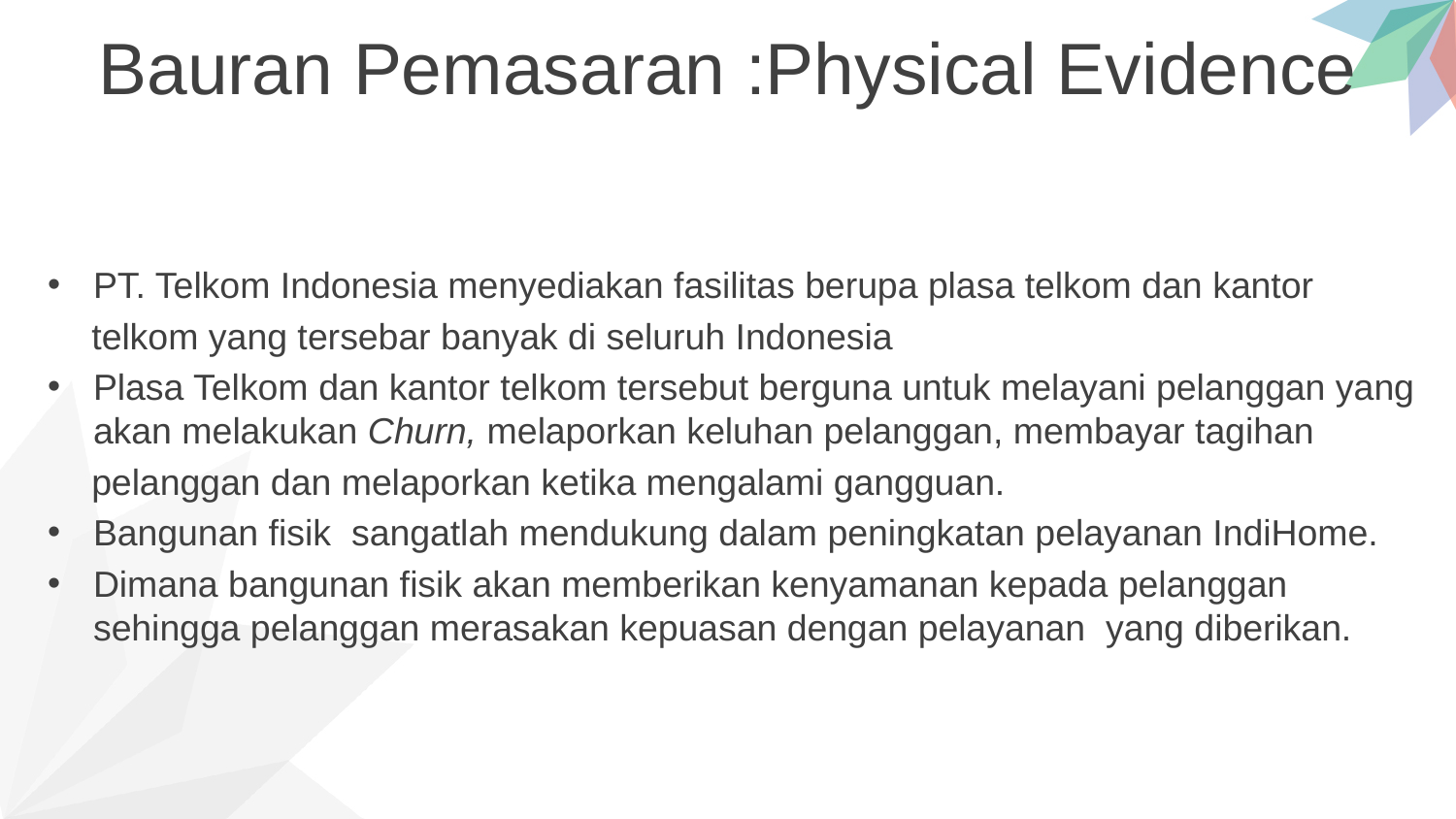

Bauran Pemasaran :Physical Evidence
PT. Telkom Indonesia menyediakan fasilitas berupa plasa telkom dan kantor
telkom yang tersebar banyak di seluruh Indonesia
Plasa Telkom dan kantor telkom tersebut berguna untuk melayani pelanggan yang akan melakukan Churn, melaporkan keluhan pelanggan, membayar tagihan
pelanggan dan melaporkan ketika mengalami gangguan.
Bangunan fisik  sangatlah mendukung dalam peningkatan pelayanan IndiHome.
Dimana bangunan fisik akan memberikan kenyamanan kepada pelanggan sehingga pelanggan merasakan kepuasan dengan pelayanan  yang diberikan.